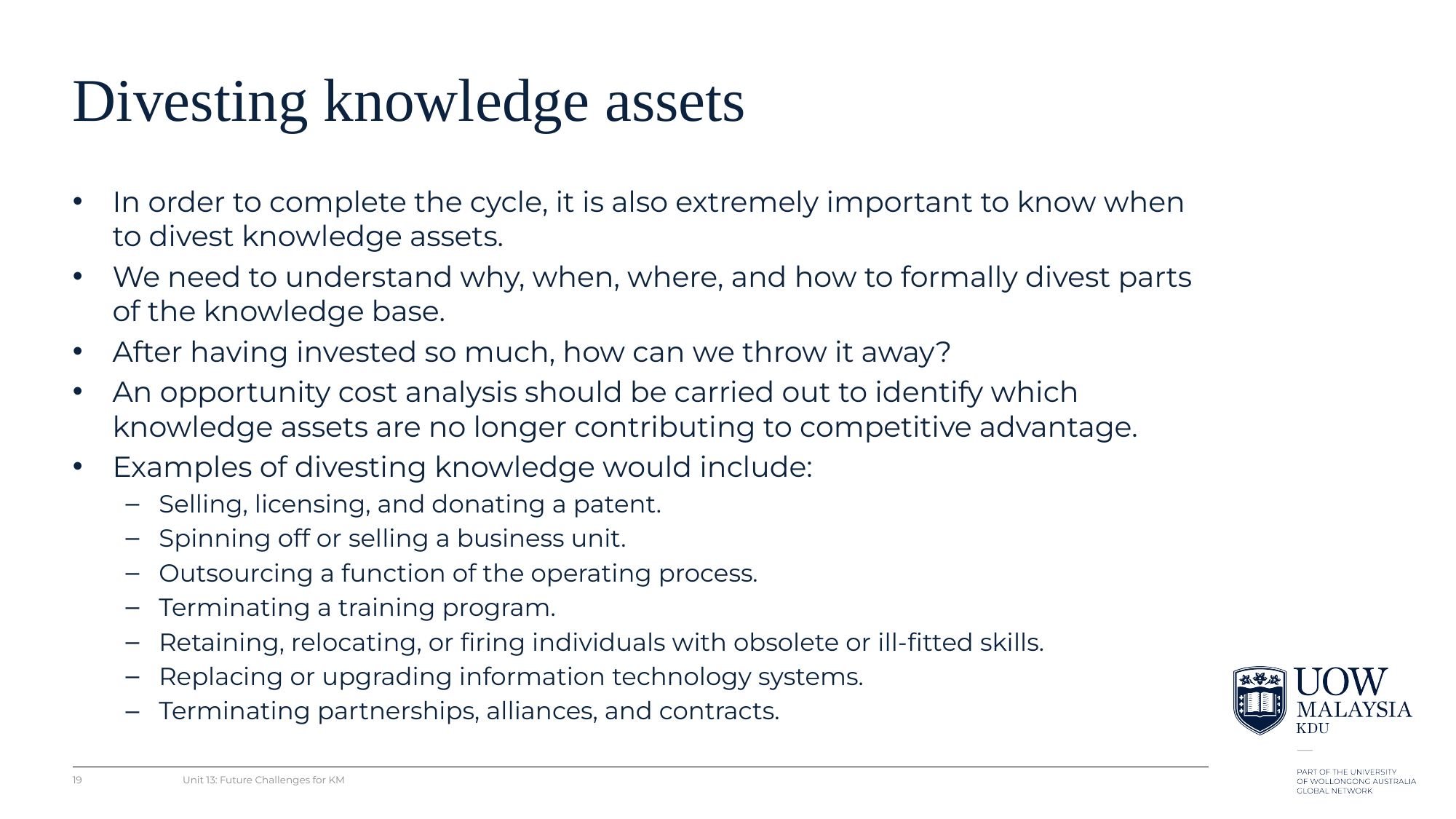

# Divesting knowledge assets
In order to complete the cycle, it is also extremely important to know when to divest knowledge assets.
We need to understand why, when, where, and how to formally divest parts of the knowledge base.
After having invested so much, how can we throw it away?
An opportunity cost analysis should be carried out to identify which knowledge assets are no longer contributing to competitive advantage.
Examples of divesting knowledge would include:
Selling, licensing, and donating a patent.
Spinning off or selling a business unit.
Outsourcing a function of the operating process.
Terminating a training program.
Retaining, relocating, or ﬁring individuals with obsolete or ill-ﬁtted skills.
Replacing or upgrading information technology systems.
Terminating partnerships, alliances, and contracts.
19
Unit 13: Future Challenges for KM